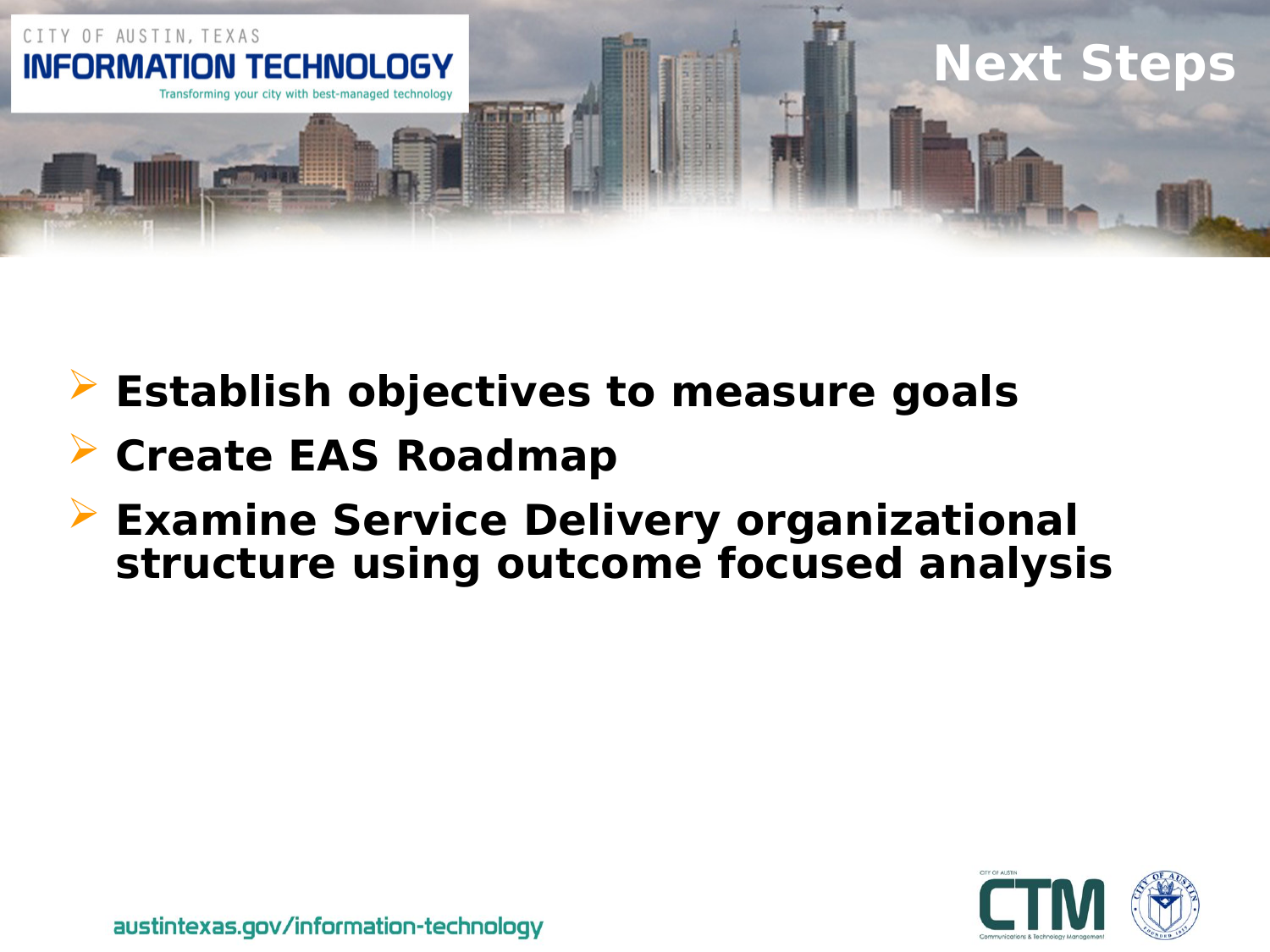

# Next Steps
Establish objectives to measure goals
Create EAS Roadmap
Examine Service Delivery organizational structure using outcome focused analysis